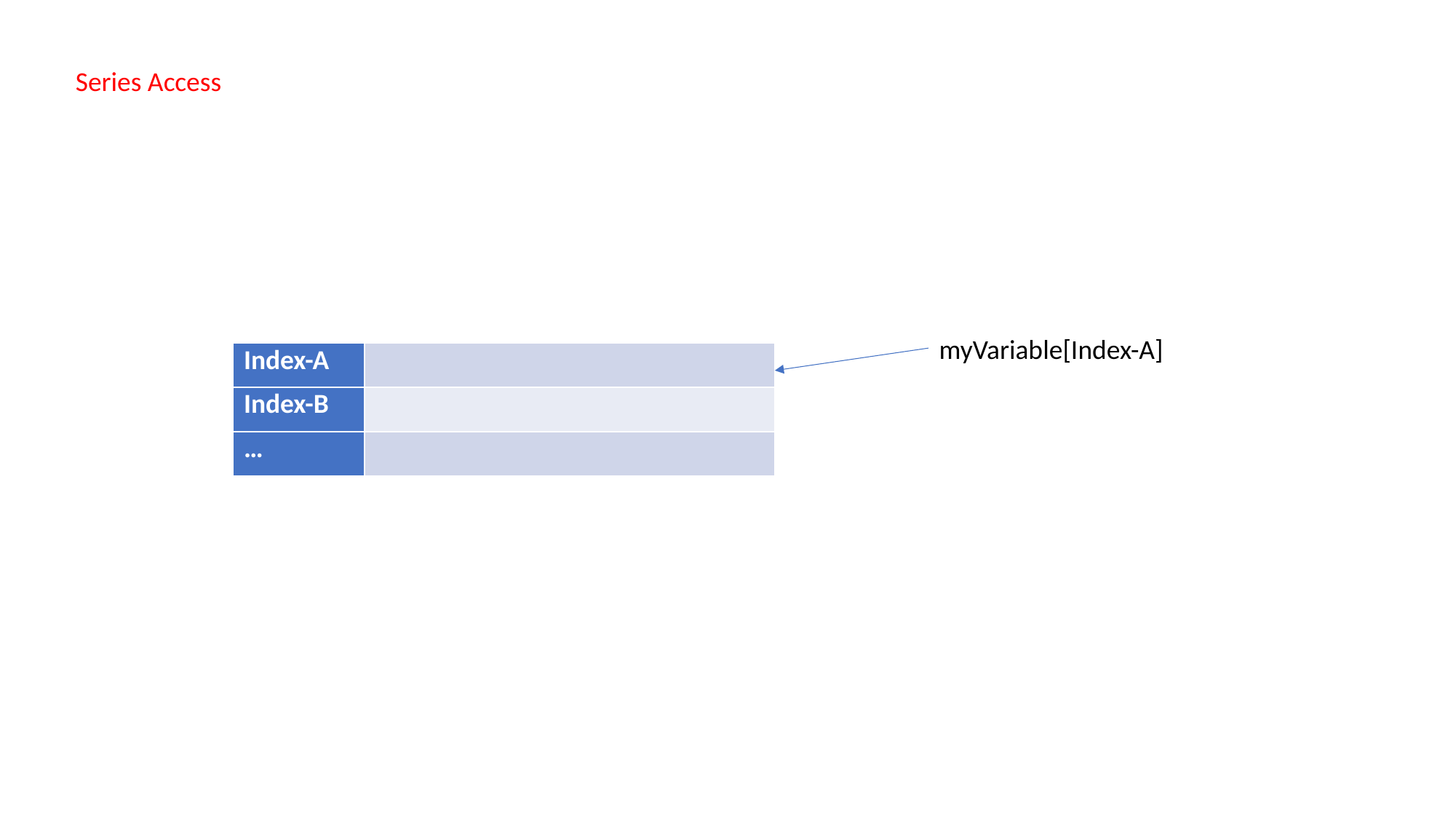

Series Access
myVariable[Index-A]
| Index-A |  |
| --- | --- |
| Index-B |  |
| … |  |